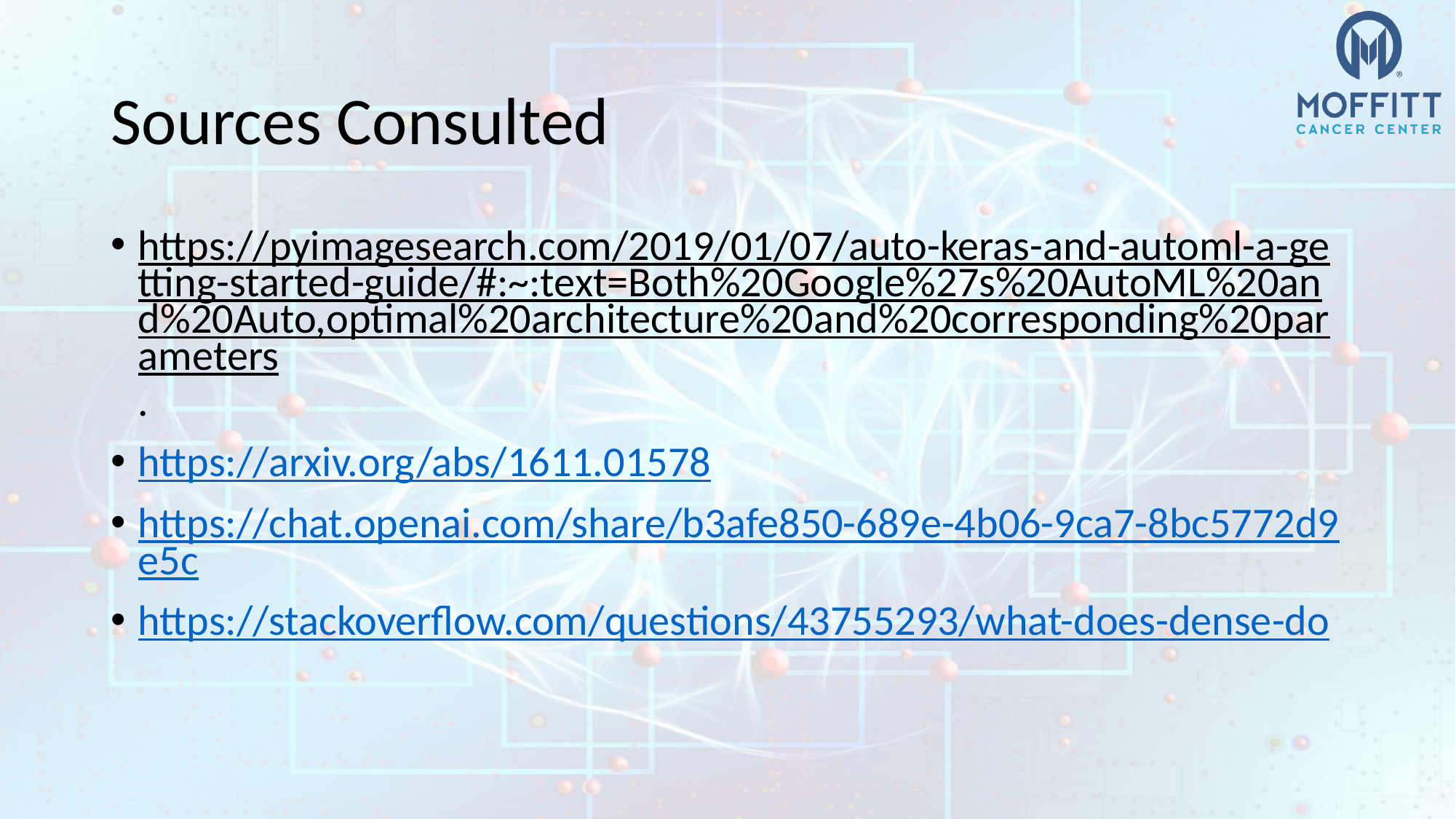

# Sources Consulted
https://pyimagesearch.com/2019/01/07/auto-keras-and-automl-a-getting-started-guide/#:~:text=Both%20Google%27s%20AutoML%20and%20Auto,optimal%20architecture%20and%20corresponding%20parameters.
https://arxiv.org/abs/1611.01578
https://chat.openai.com/share/b3afe850-689e-4b06-9ca7-8bc5772d9e5c
https://stackoverflow.com/questions/43755293/what-does-dense-do